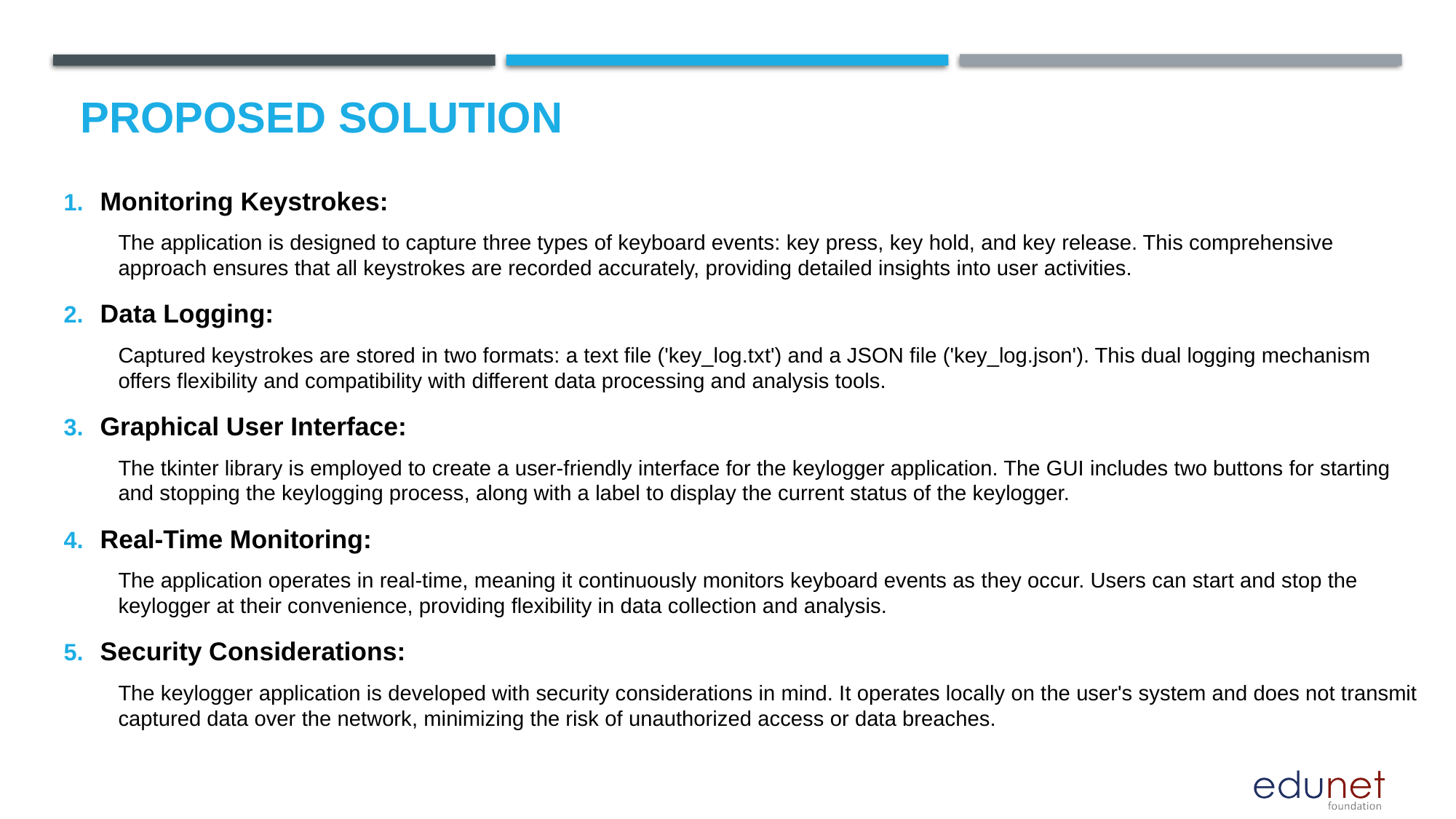

# Proposed Solution

Monitoring Keystrokes:
The application is designed to capture three types of keyboard events: key press, key hold, and key release. This comprehensive approach ensures that all keystrokes are recorded accurately, providing detailed insights into user activities.
Data Logging:
Captured keystrokes are stored in two formats: a text file ('key_log.txt') and a JSON file ('key_log.json'). This dual logging mechanism offers flexibility and compatibility with different data processing and analysis tools.
Graphical User Interface:
The tkinter library is employed to create a user-friendly interface for the keylogger application. The GUI includes two buttons for starting and stopping the keylogging process, along with a label to display the current status of the keylogger.
Real-Time Monitoring:
The application operates in real-time, meaning it continuously monitors keyboard events as they occur. Users can start and stop the keylogger at their convenience, providing flexibility in data collection and analysis.
Security Considerations:
The keylogger application is developed with security considerations in mind. It operates locally on the user's system and does not transmit captured data over the network, minimizing the risk of unauthorized access or data breaches.